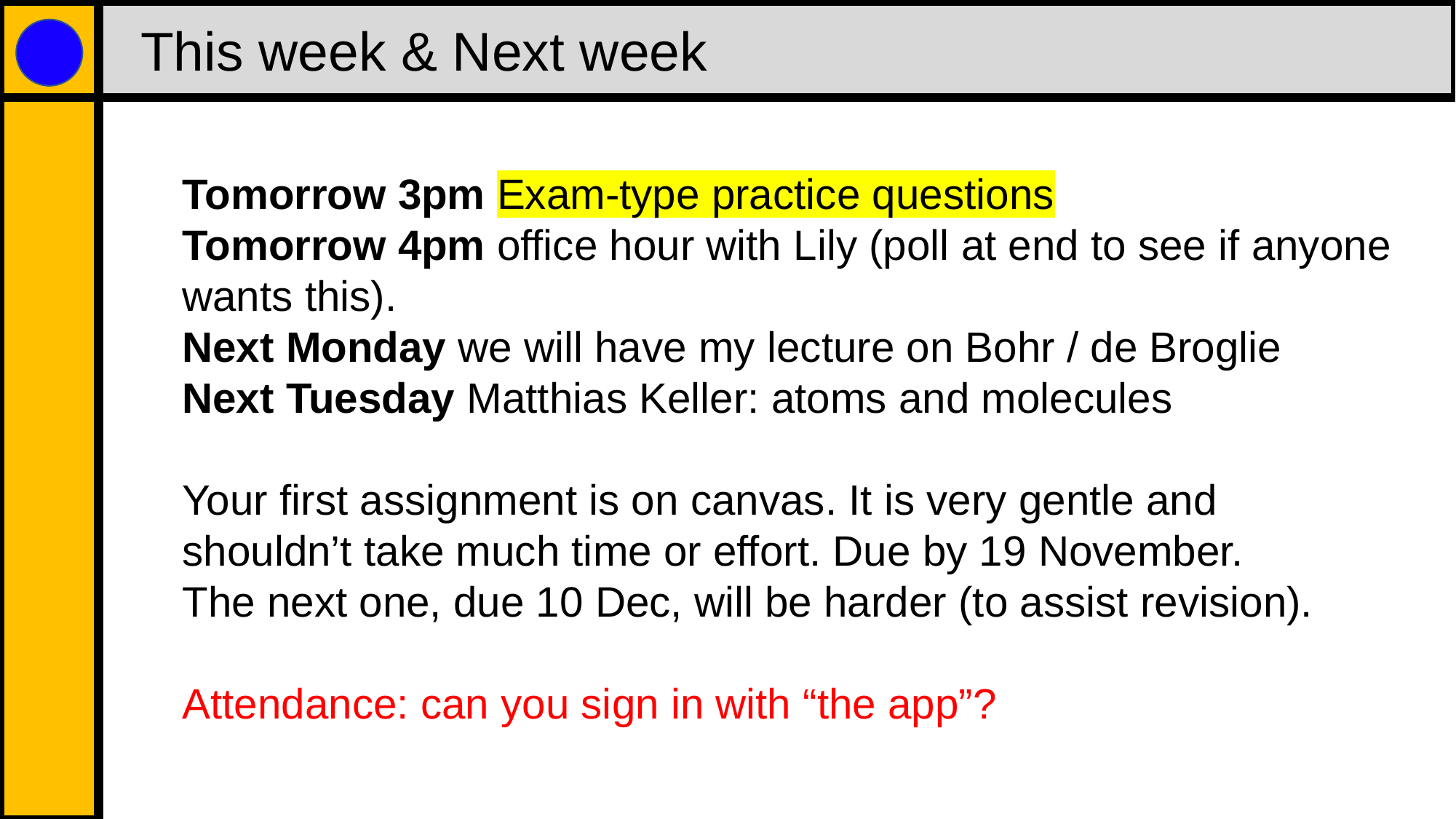

This week & Next week

Tomorrow 3pm Exam-type practice questions
Tomorrow 4pm office hour with Lily (poll at end to see if anyone wants this).
Next Monday we will have my lecture on Bohr / de Broglie
Next Tuesday Matthias Keller: atoms and molecules

Your first assignment is on canvas. It is very gentle and shouldn’t take much time or effort. Due by 19 November.
The next one, due 10 Dec, will be harder (to assist revision).

Attendance: can you sign in with “the app”?